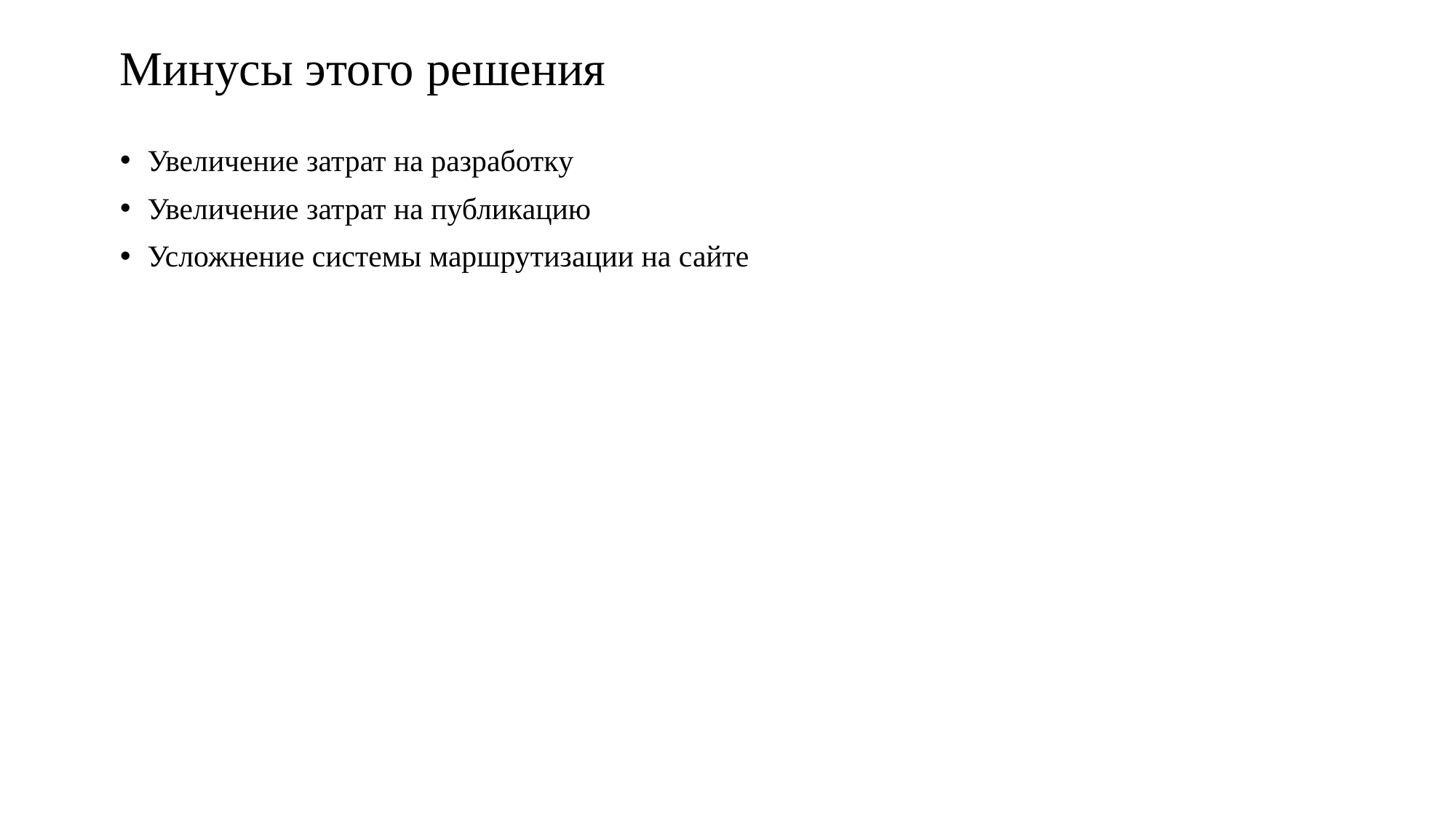

# Минусы этого решения
Увеличение затрат на разработку
Увеличение затрат на публикацию
Усложнение системы маршрутизации на сайте